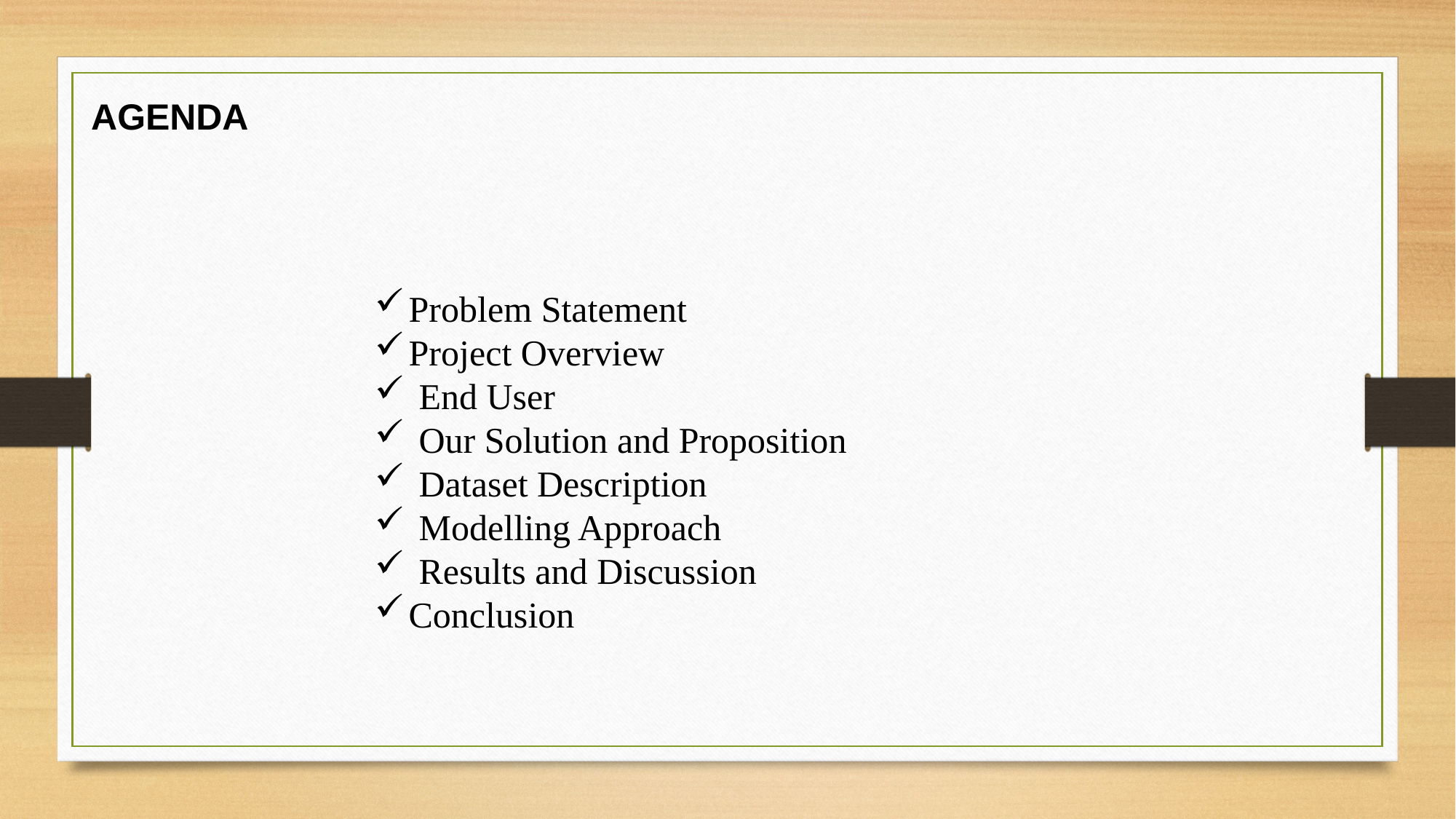

AGENDA

Problem Statement
Project Overview
 End User
 Our Solution and Proposition
 Dataset Description
 Modelling Approach
 Results and Discussion
Conclusion